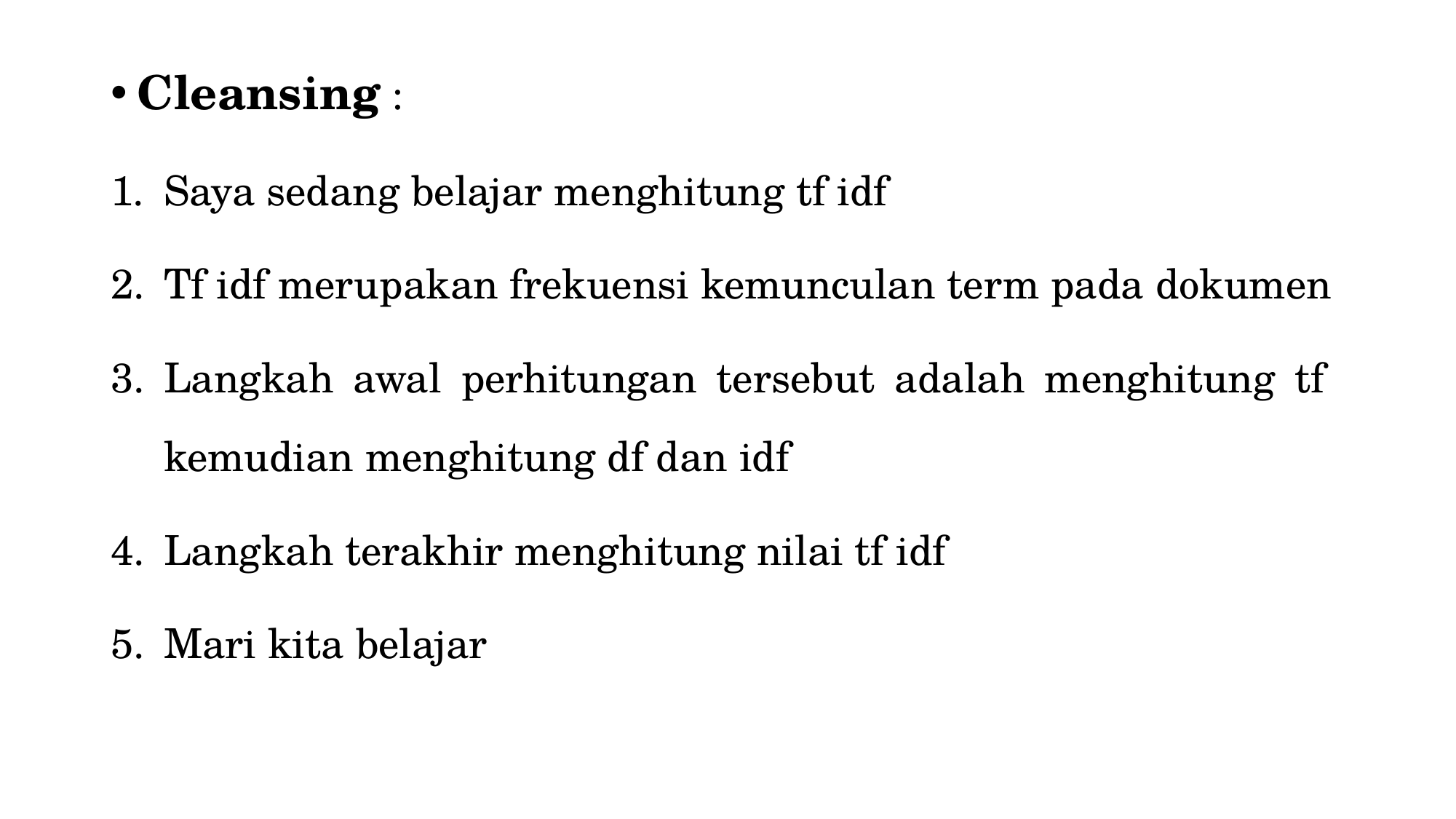

Cleansing :
Saya sedang belajar menghitung tf idf
Tf idf merupakan frekuensi kemunculan term pada dokumen
Langkah awal perhitungan tersebut adalah menghitung tf  kemudian menghitung df dan idf
Langkah terakhir menghitung nilai tf idf
Mari kita belajar